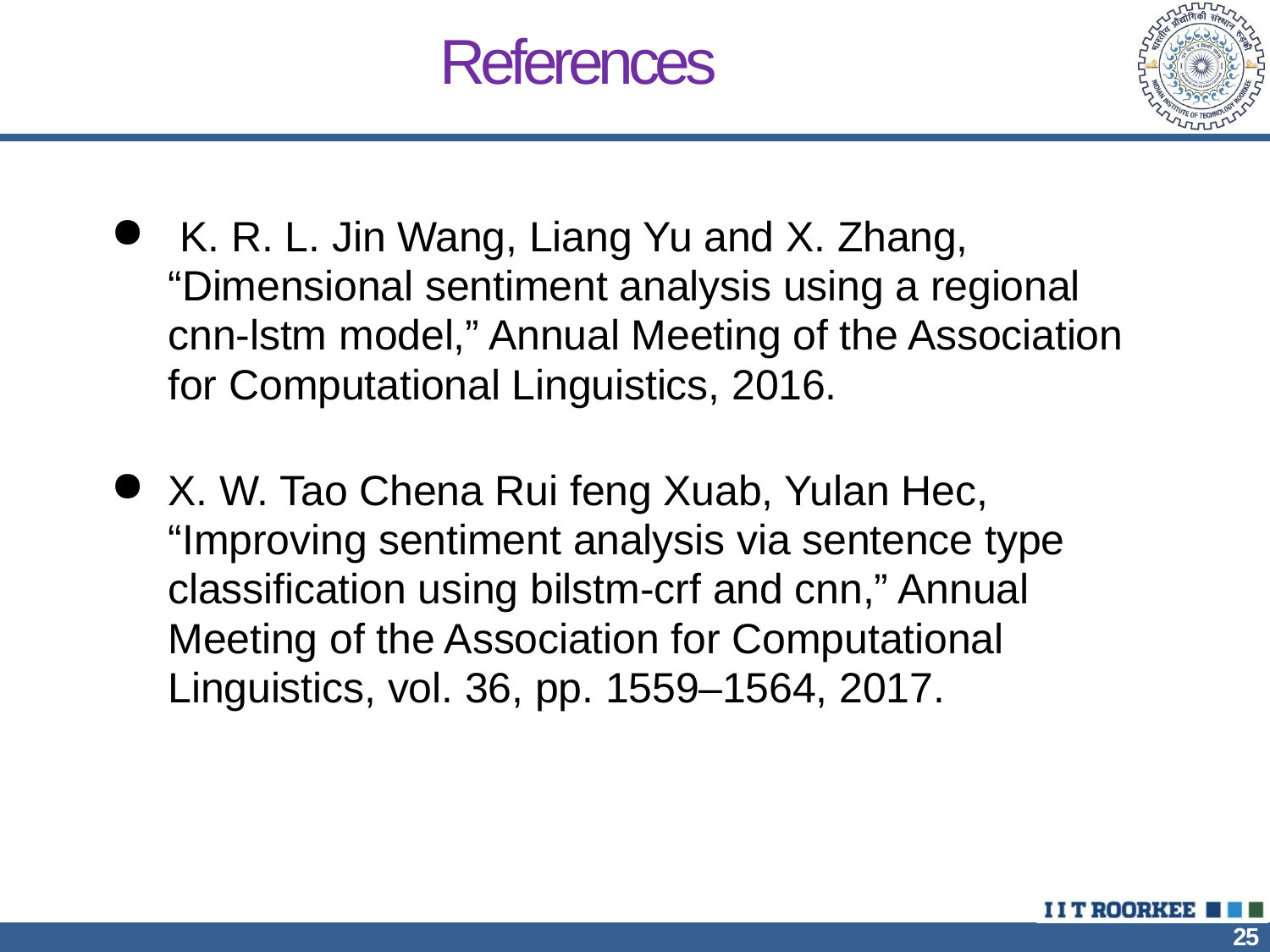

# References

 K. R. L. Jin Wang, Liang Yu and X. Zhang, “Dimensional sentiment analysis using a regional cnn-lstm model,” Annual Meeting of the Association for Computational Linguistics, 2016.

X. W. Tao Chena Rui feng Xuab, Yulan Hec, “Improving sentiment analysis via sentence type classification using bilstm-crf and cnn,” Annual Meeting of the Association for Computational Linguistics, vol. 36, pp. 1559–1564, 2017.

25